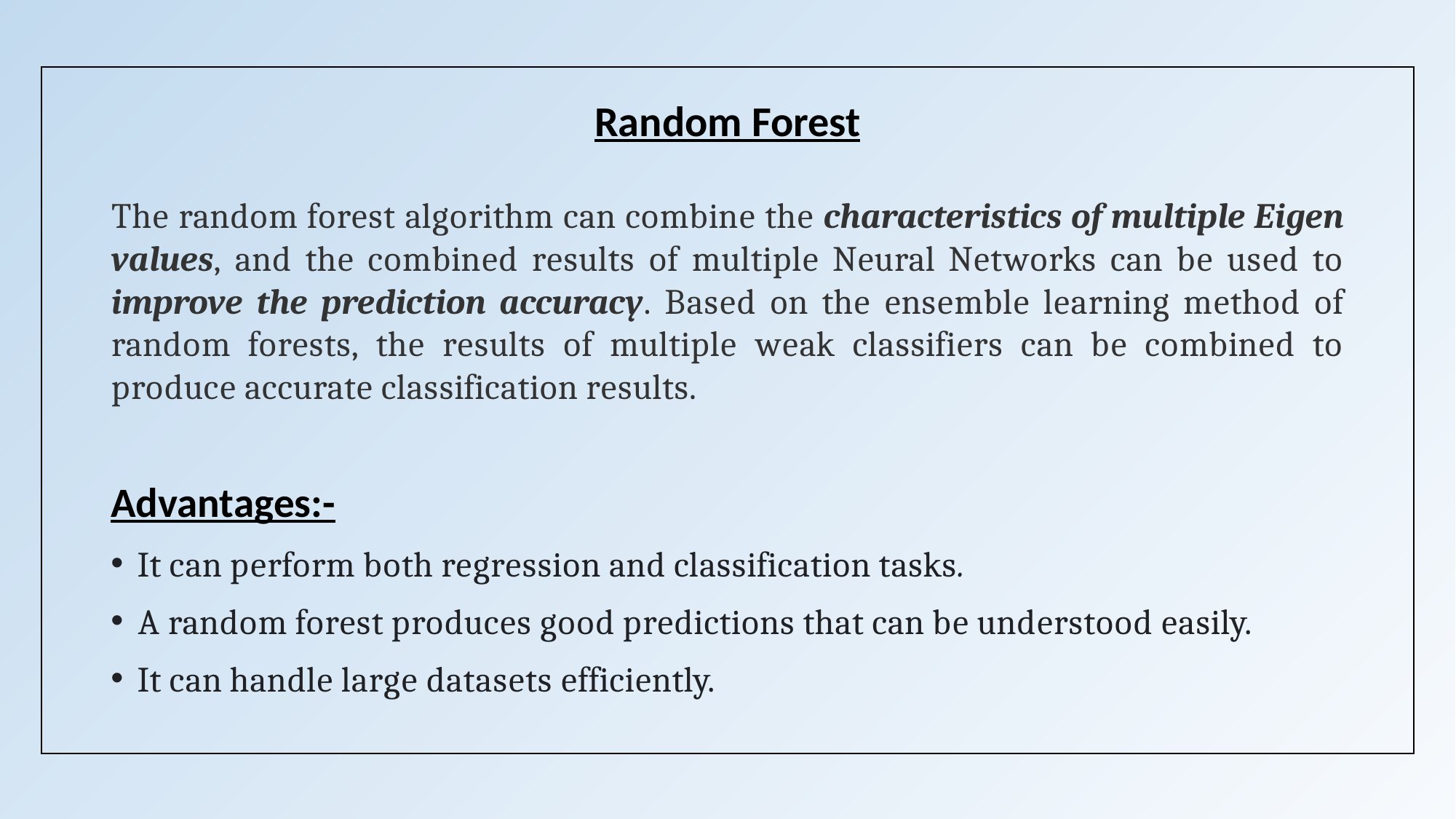

# Random Forest

The random forest algorithm can combine the characteristics of multiple Eigen values, and the combined results of multiple Neural Networks can be used to improve the prediction accuracy. Based on the ensemble learning method of random forests, the results of multiple weak classifiers can be combined to produce accurate classification results.

Advantages:-
It can perform both regression and classification tasks.
A random forest produces good predictions that can be understood easily.
It can handle large datasets efficiently.